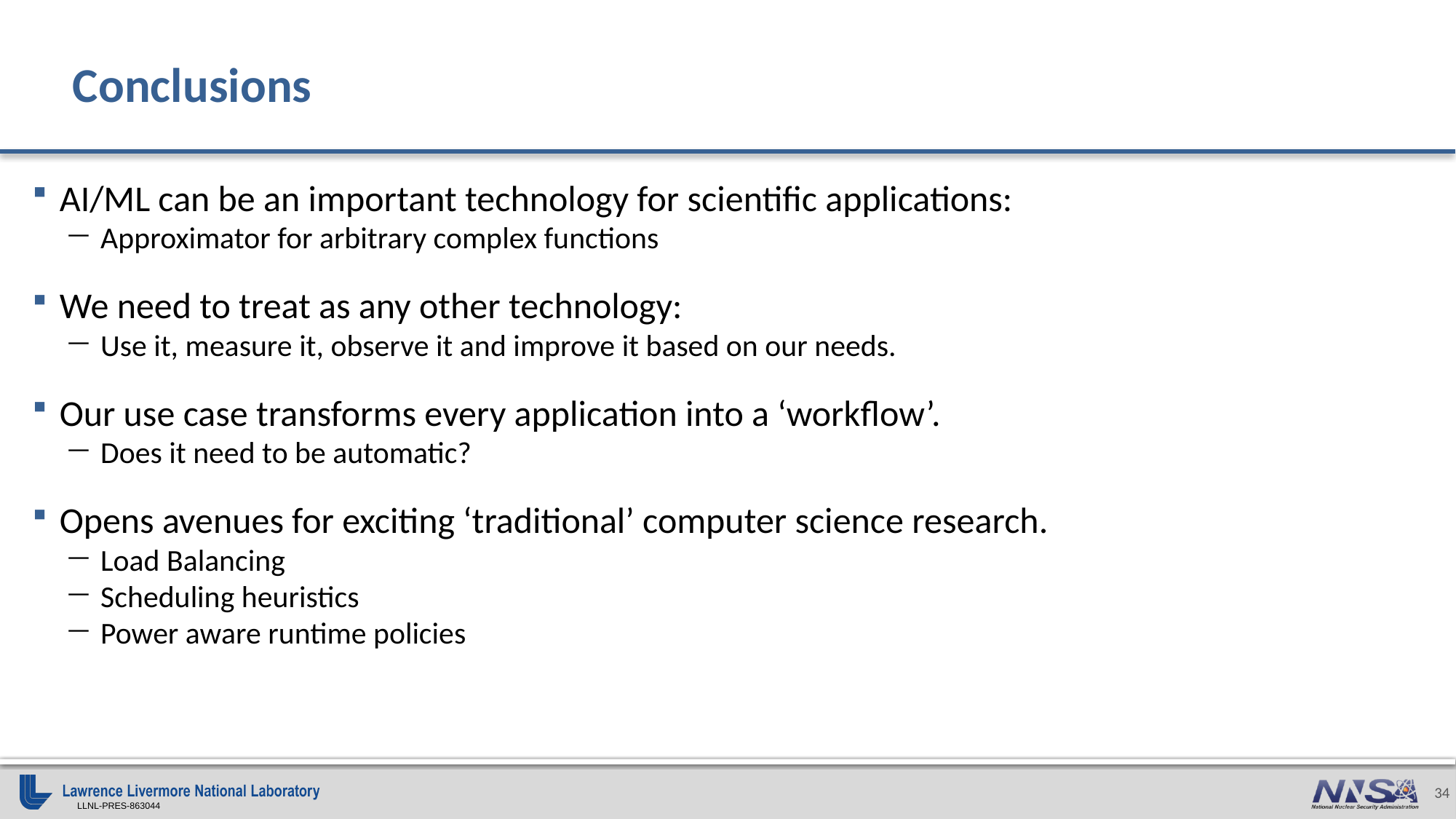

# Conclusions
AI/ML can be an important technology for scientific applications:
Approximator for arbitrary complex functions
We need to treat as any other technology:
Use it, measure it, observe it and improve it based on our needs.
Our use case transforms every application into a ‘workflow’.
Does it need to be automatic?
Opens avenues for exciting ‘traditional’ computer science research.
Load Balancing
Scheduling heuristics
Power aware runtime policies